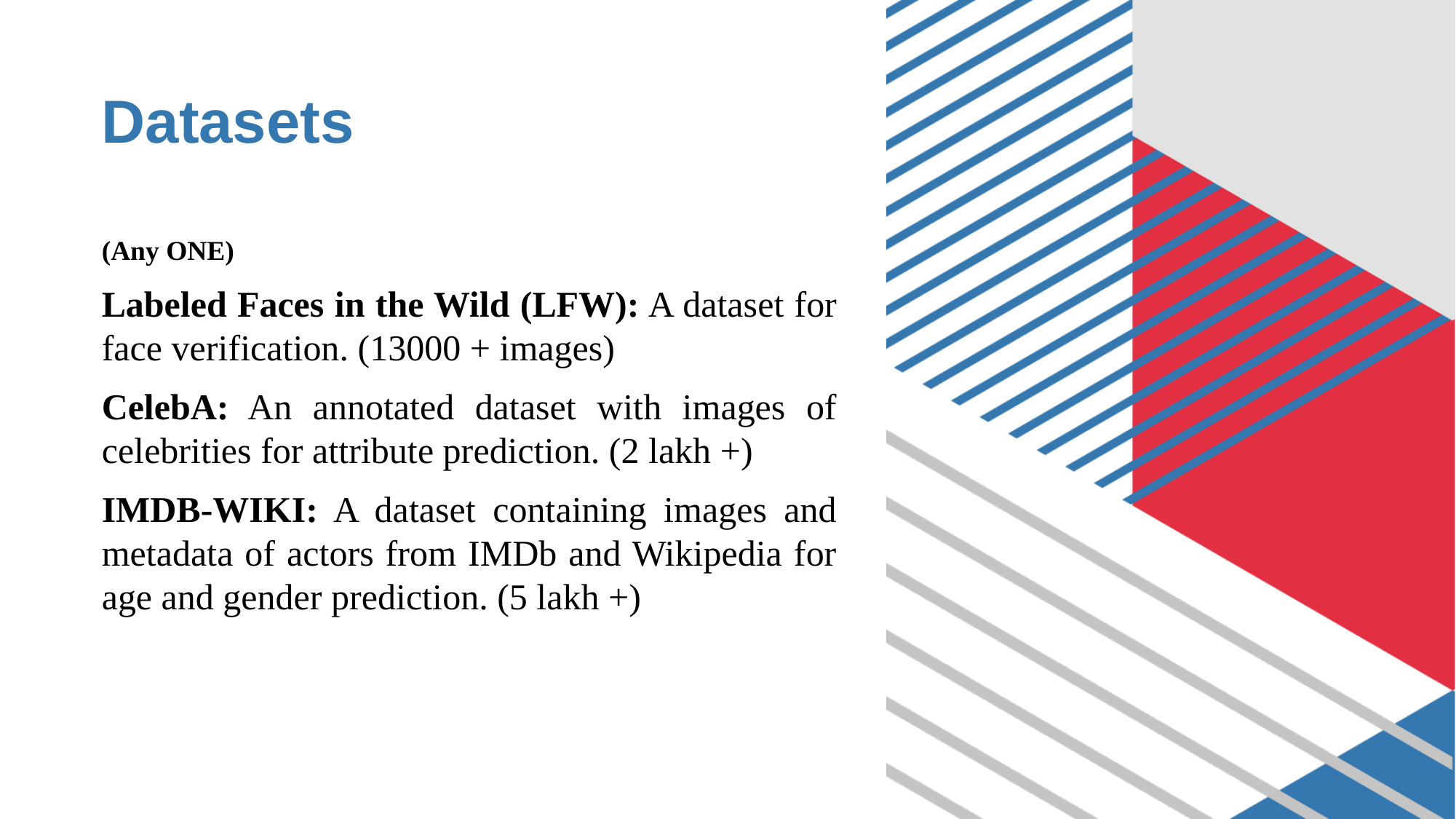

# Datasets
(Any ONE)
Labeled Faces in the Wild (LFW): A dataset for face verification. (13000 + images)
CelebA: An annotated dataset with images of celebrities for attribute prediction. (2 lakh +)
IMDB-WIKI: A dataset containing images and metadata of actors from IMDb and Wikipedia for age and gender prediction. (5 lakh +)